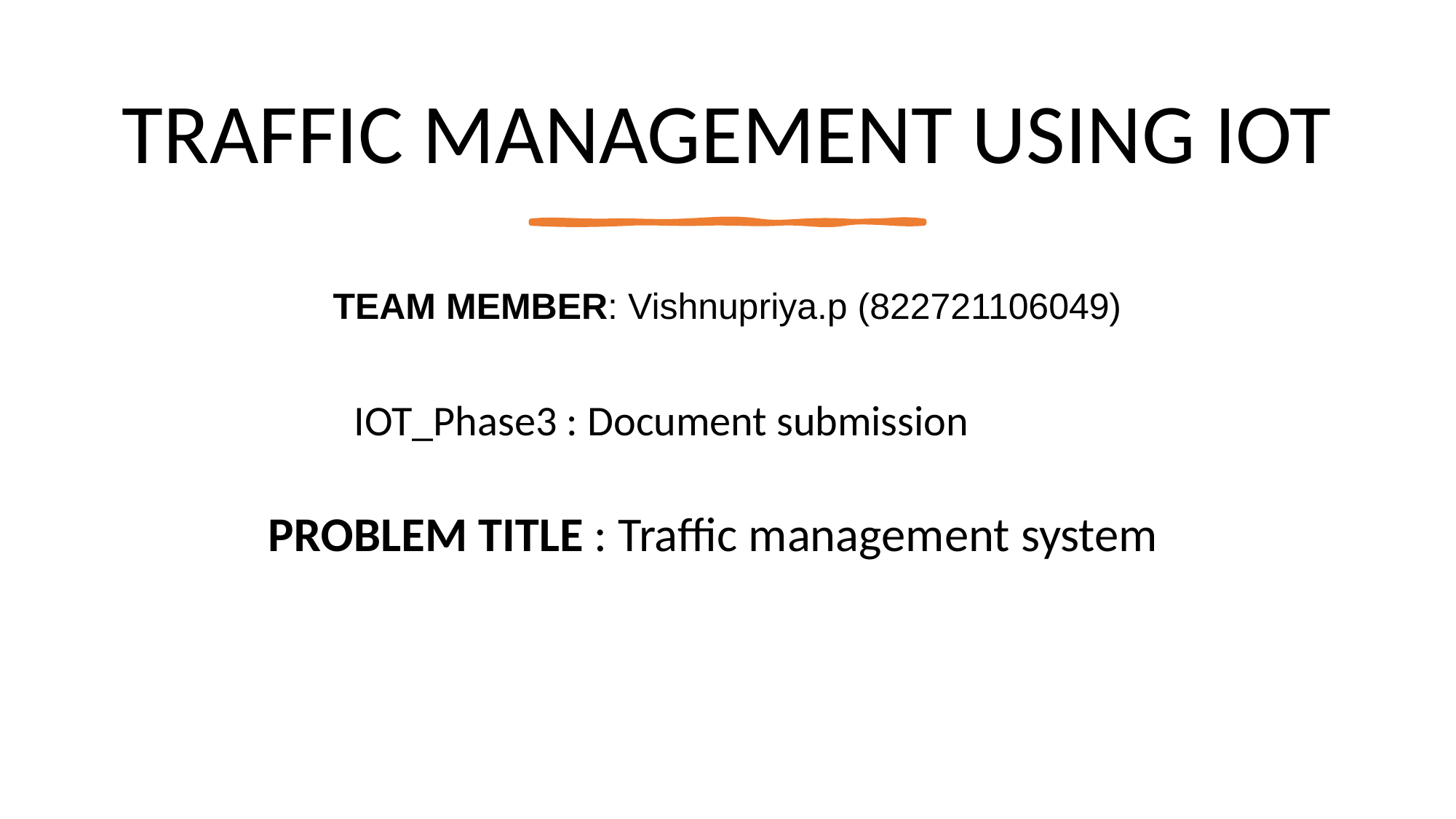

TRAFFIC MANAGEMENT USING IOT

TEAM MEMBER: Vishnupriya.p (822721106049)
IOT_Phase3 : Document submission
PROBLEM TITLE : Traffic management system